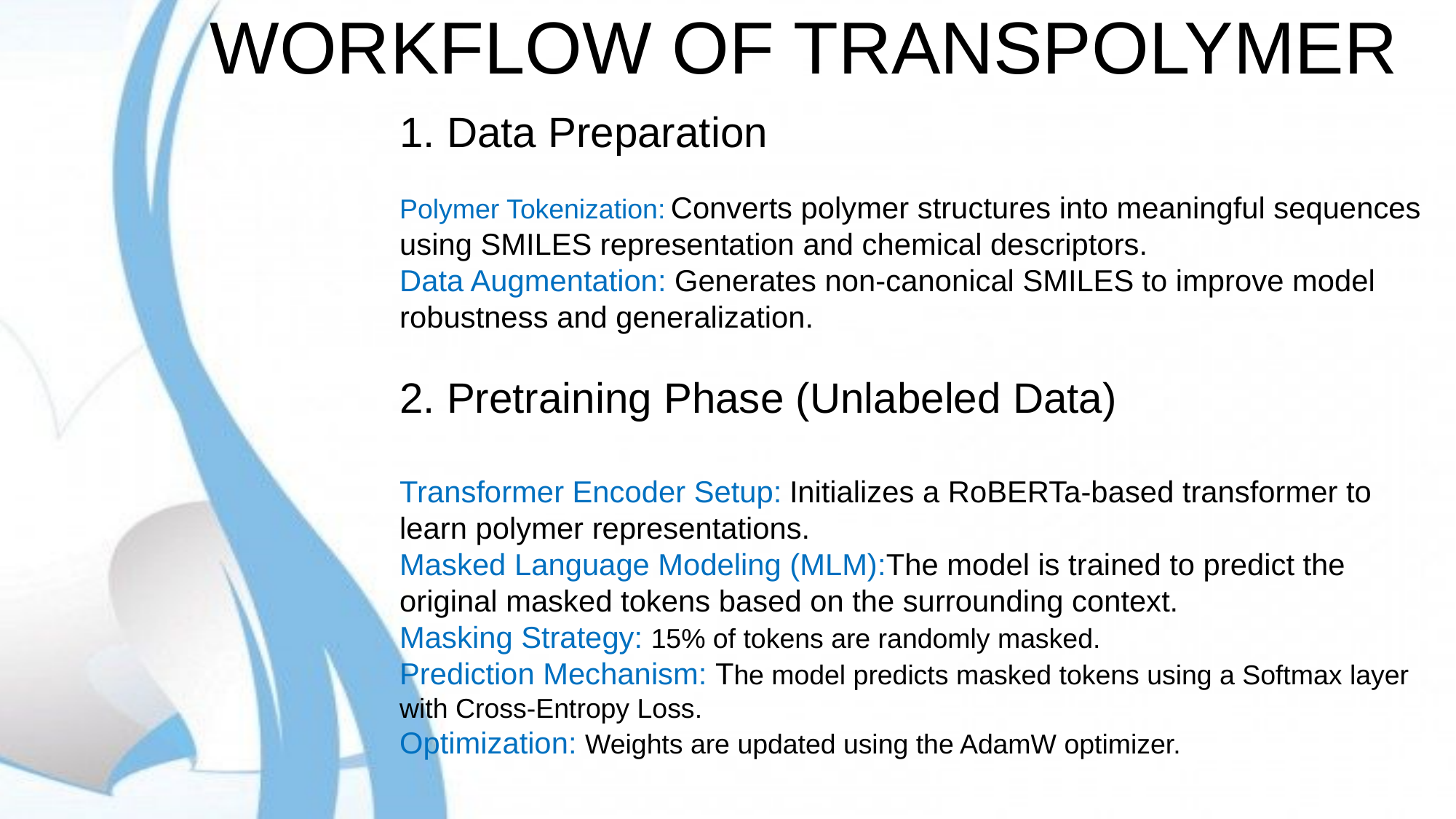

# WORKFLOW OF TRANSPOLYMER
1. Data Preparation

Polymer Tokenization: Converts polymer structures into meaningful sequences using SMILES representation and chemical descriptors.
Data Augmentation: Generates non-canonical SMILES to improve model robustness and generalization.

2. Pretraining Phase (Unlabeled Data)

Transformer Encoder Setup: Initializes a RoBERTa-based transformer to learn polymer representations.
Masked Language Modeling (MLM):The model is trained to predict the original masked tokens based on the surrounding context.
Masking Strategy: 15% of tokens are randomly masked.
Prediction Mechanism: The model predicts masked tokens using a Softmax layer with Cross-Entropy Loss.
Optimization: Weights are updated using the AdamW optimizer.